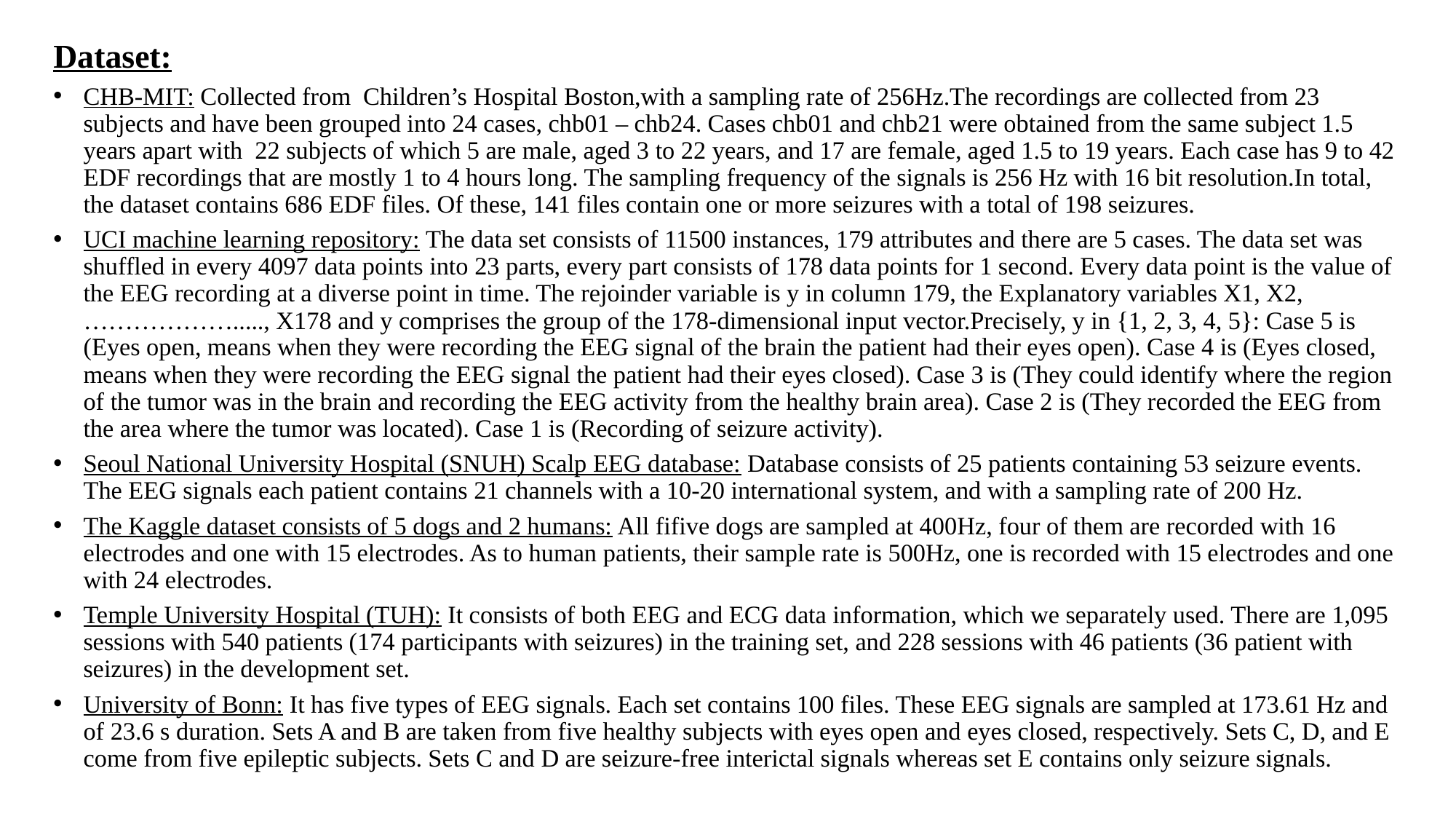

Dataset:
CHB-MIT: Collected from  Children’s Hospital Boston,with a sampling rate of 256Hz.The recordings are collected from 23 subjects and have been grouped into 24 cases, chb01 – chb24. Cases chb01 and chb21 were obtained from the same subject 1.5 years apart with  22 subjects of which 5 are male, aged 3 to 22 years, and 17 are female, aged 1.5 to 19 years. Each case has 9 to 42 EDF recordings that are mostly 1 to 4 hours long. The sampling frequency of the signals is 256 Hz with 16 bit resolution.In total, the dataset contains 686 EDF files. Of these, 141 files contain one or more seizures with a total of 198 seizures.
UCI machine learning repository: The data set consists of 11500 instances, 179 attributes and there are 5 cases. The data set was shuffled in every 4097 data points into 23 parts, every part consists of 178 data points for 1 second. Every data point is the value of the EEG recording at a diverse point in time. The rejoinder variable is y in column 179, the Explanatory variables X1, X2, ………………....., X178 and y comprises the group of the 178-dimensional input vector.Precisely, y in {1, 2, 3, 4, 5}: Case 5 is (Eyes open, means when they were recording the EEG signal of the brain the patient had their eyes open). Case 4 is (Eyes closed, means when they were recording the EEG signal the patient had their eyes closed). Case 3 is (They could identify where the region of the tumor was in the brain and recording the EEG activity from the healthy brain area). Case 2 is (They recorded the EEG from the area where the tumor was located). Case 1 is (Recording of seizure activity).
Seoul National University Hospital (SNUH) Scalp EEG database: Database consists of 25 patients containing 53 seizure events. The EEG signals each patient contains 21 channels with a 10-20 international system, and with a sampling rate of 200 Hz.
The Kaggle dataset consists of 5 dogs and 2 humans: All fifive dogs are sampled at 400Hz, four of them are recorded with 16 electrodes and one with 15 electrodes. As to human patients, their sample rate is 500Hz, one is recorded with 15 electrodes and one with 24 electrodes.
Temple University Hospital (TUH): It consists of both EEG and ECG data information, which we separately used. There are 1,095 sessions with 540 patients (174 participants with seizures) in the training set, and 228 sessions with 46 patients (36 patient with seizures) in the development set.
University of Bonn: It has five types of EEG signals. Each set contains 100 files. These EEG signals are sampled at 173.61 Hz and of 23.6 s duration. Sets A and B are taken from five healthy subjects with eyes open and eyes closed, respectively. Sets C, D, and E come from five epileptic subjects. Sets C and D are seizure-free interictal signals whereas set E contains only seizure signals.